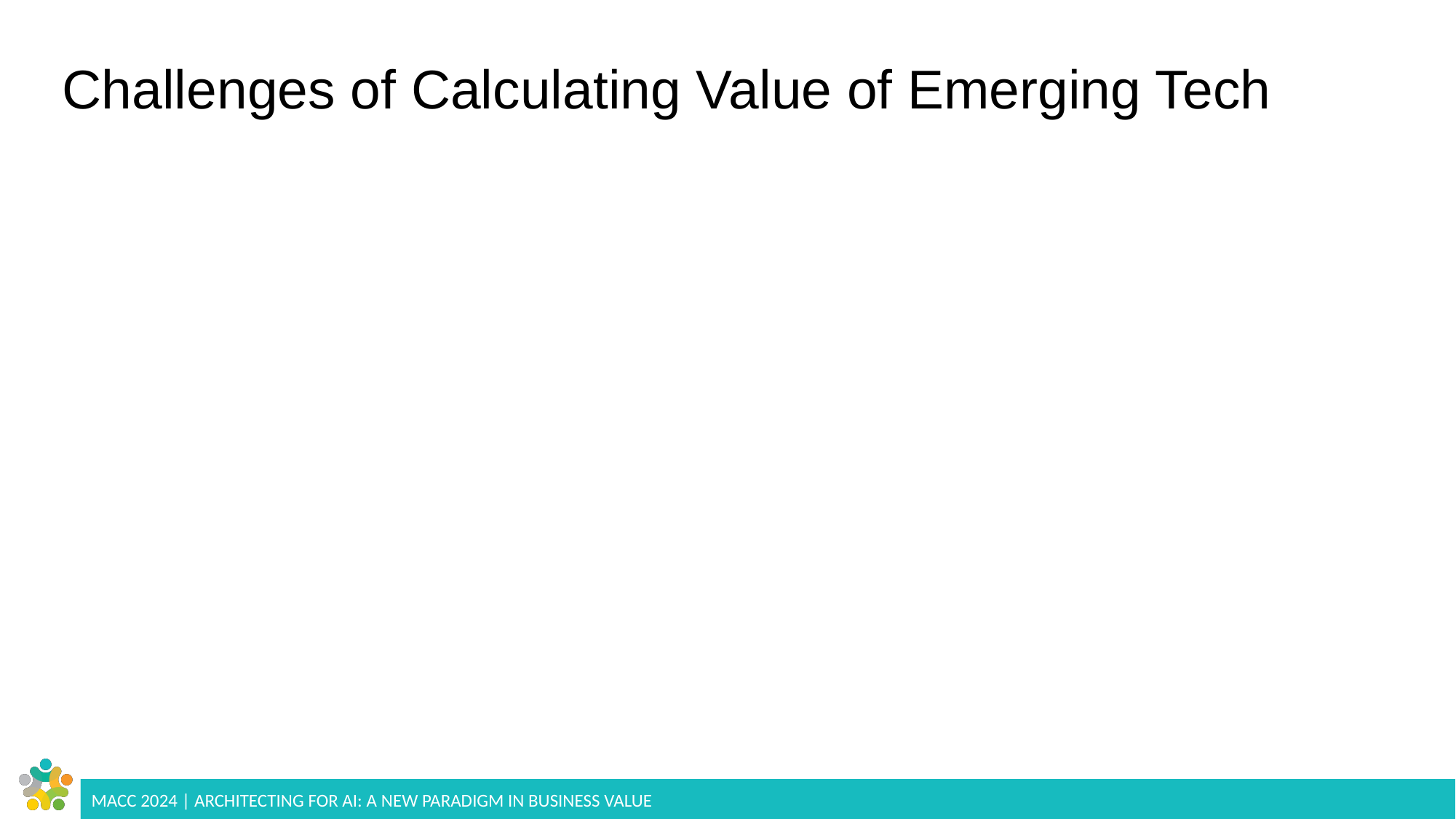

# Challenges of Calculating Value of Emerging Tech